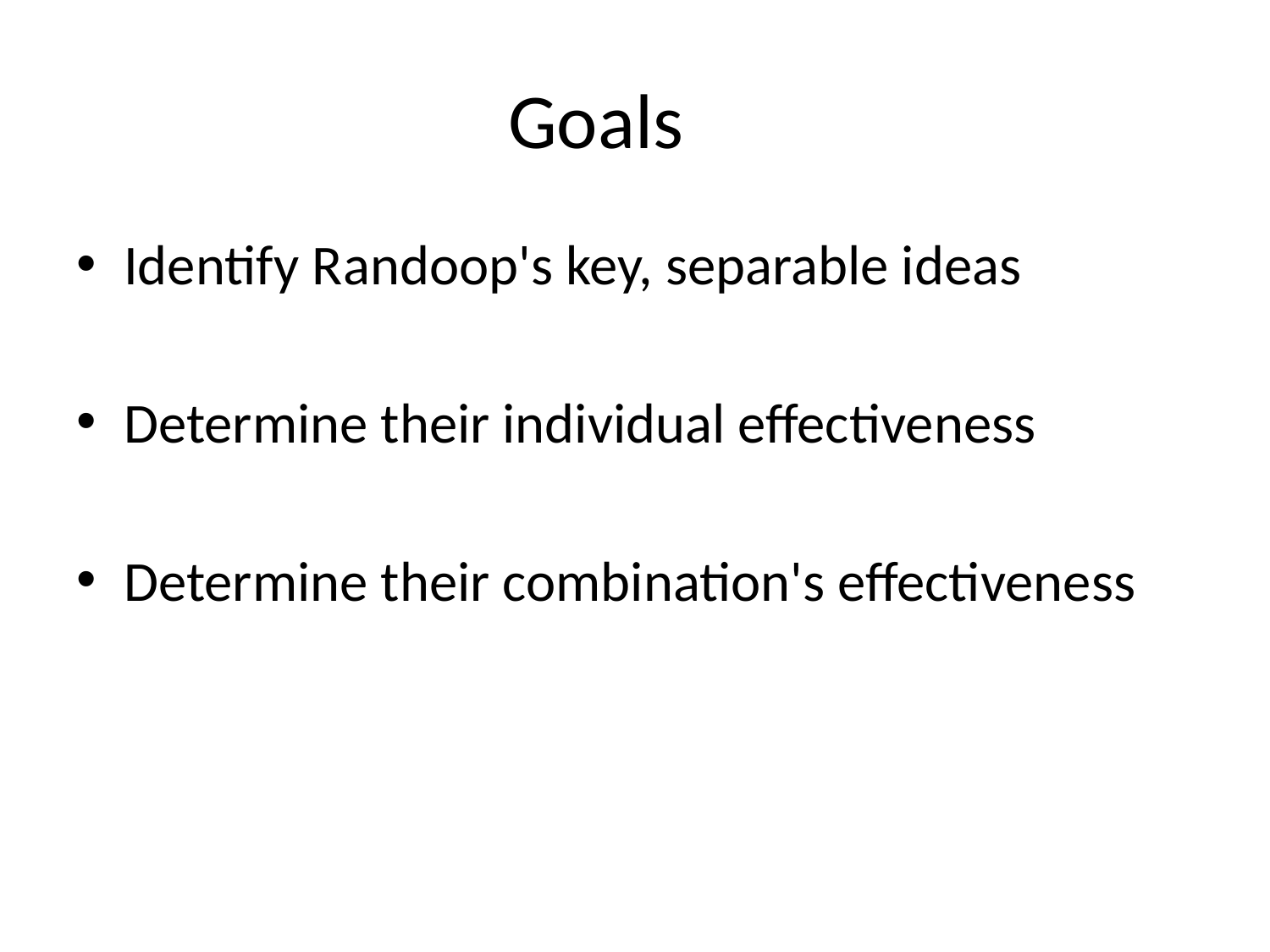

# Goals
Identify Randoop's key, separable ideas

Determine their individual effectiveness

Determine their combination's effectiveness